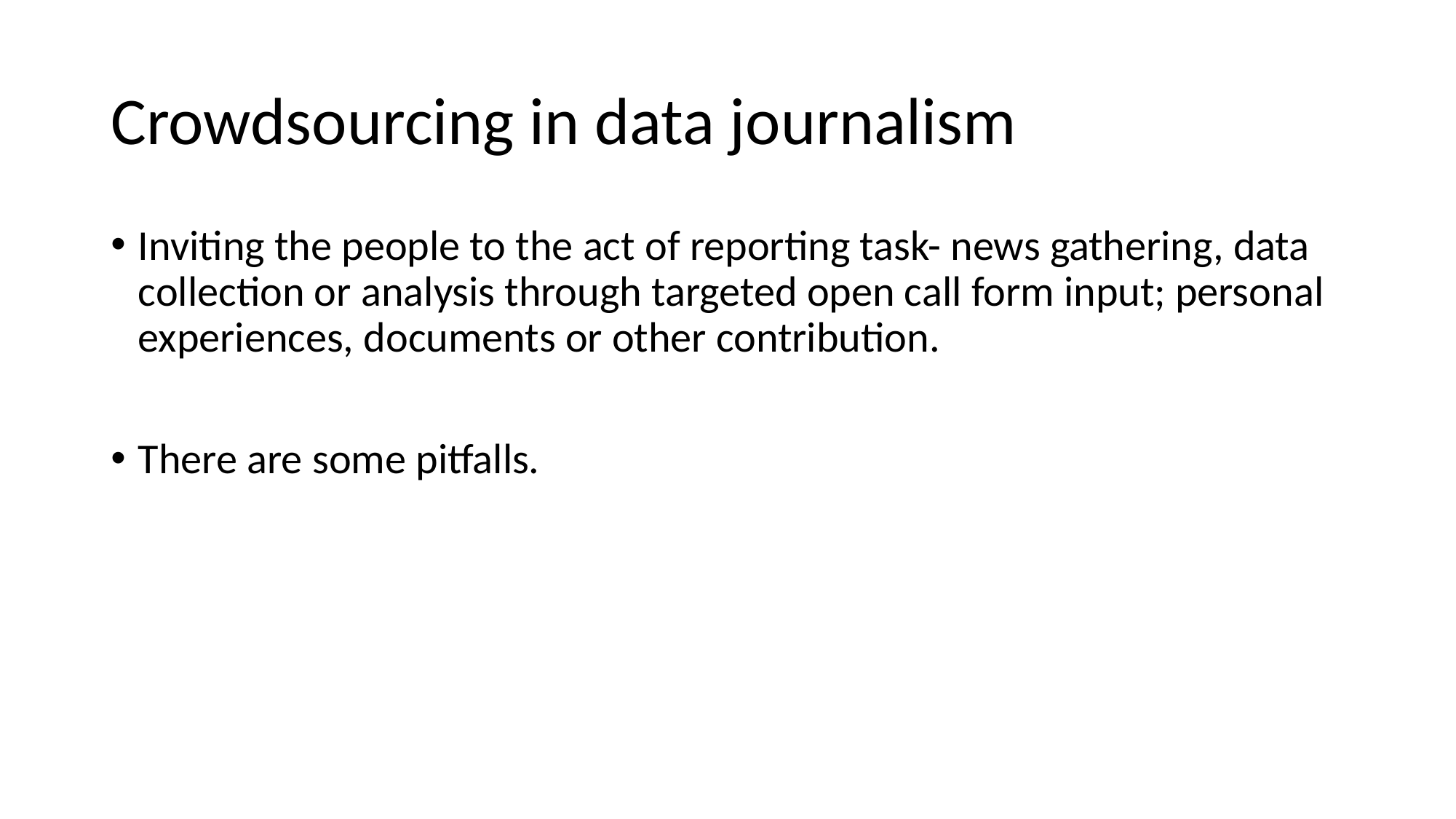

# Crowdsourcing in data journalism
Inviting the people to the act of reporting task- news gathering, data collection or analysis through targeted open call form input; personal experiences, documents or other contribution.

There are some pitfalls.